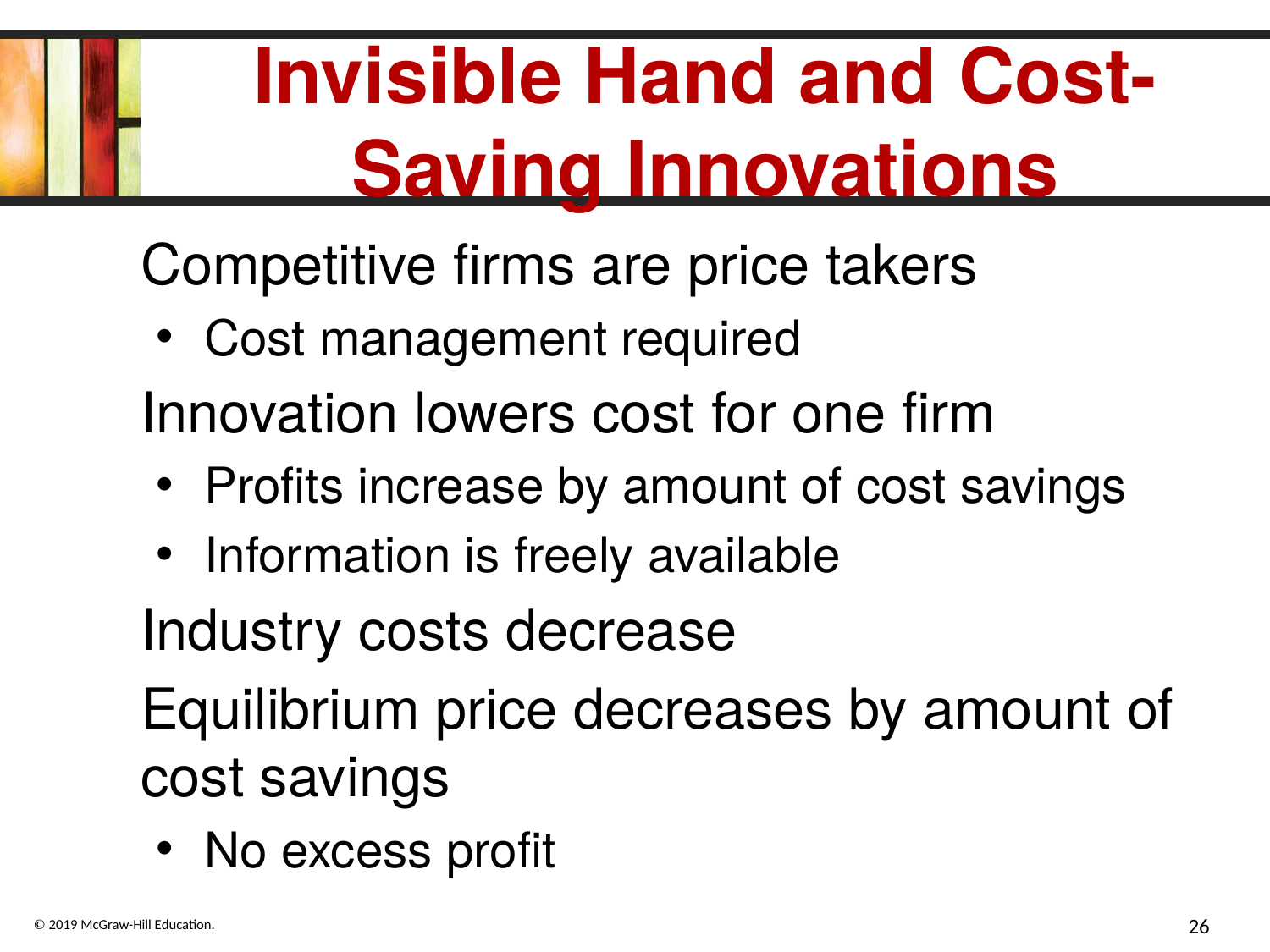

# Invisible Hand and Cost-Saving Innovations
Competitive firms are price takers
Cost management required
Innovation lowers cost for one firm
Profits increase by amount of cost savings
Information is freely available
Industry costs decrease
Equilibrium price decreases by amount of cost savings
No excess profit